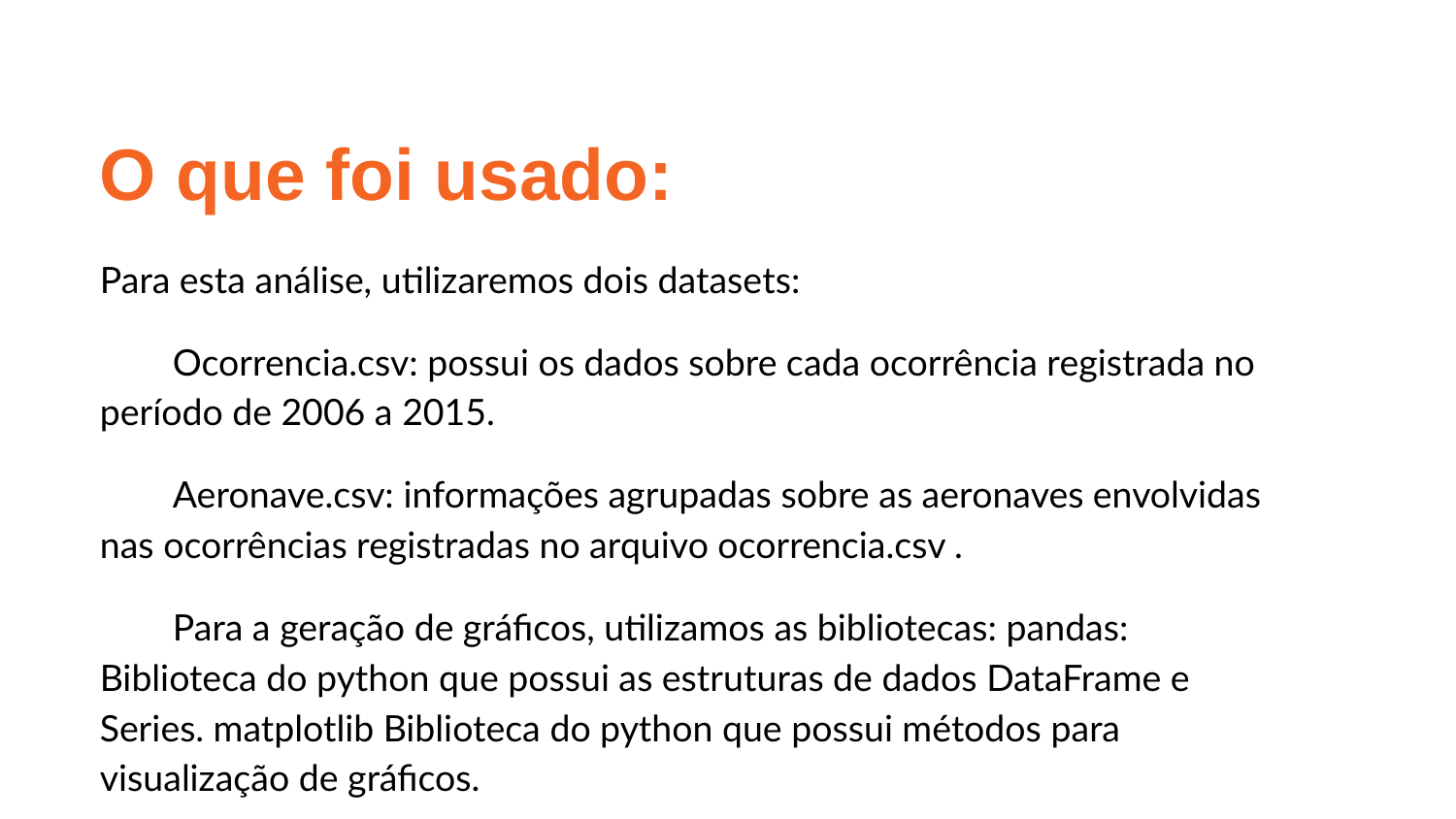

O que foi usado:
Para esta análise, utilizaremos dois datasets:
Ocorrencia.csv: possui os dados sobre cada ocorrência registrada no período de 2006 a 2015.
Aeronave.csv: informações agrupadas sobre as aeronaves envolvidas nas ocorrências registradas no arquivo ocorrencia.csv .
Para a geração de gráficos, utilizamos as bibliotecas: pandas: Biblioteca do python que possui as estruturas de dados DataFrame e Series. matplotlib Biblioteca do python que possui métodos para visualização de gráficos.